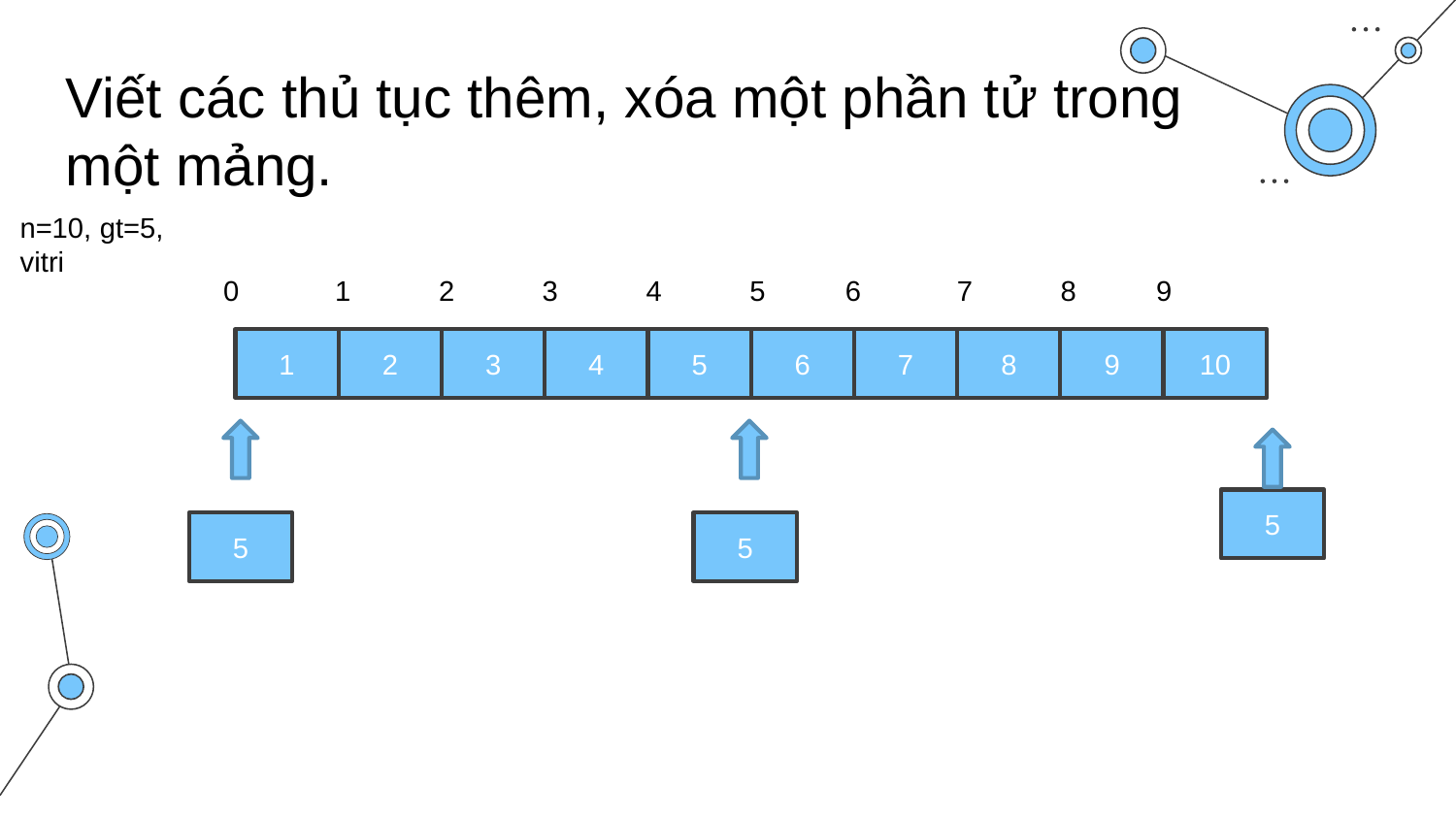

Viết các thủ tục thêm, xóa một phần tử trong một mảng.
n=10, gt=5, vitri
0            1           2           3           4           5          6            7           8          9
1
2
3
4
5
6
7
8
9
10

5
5
5